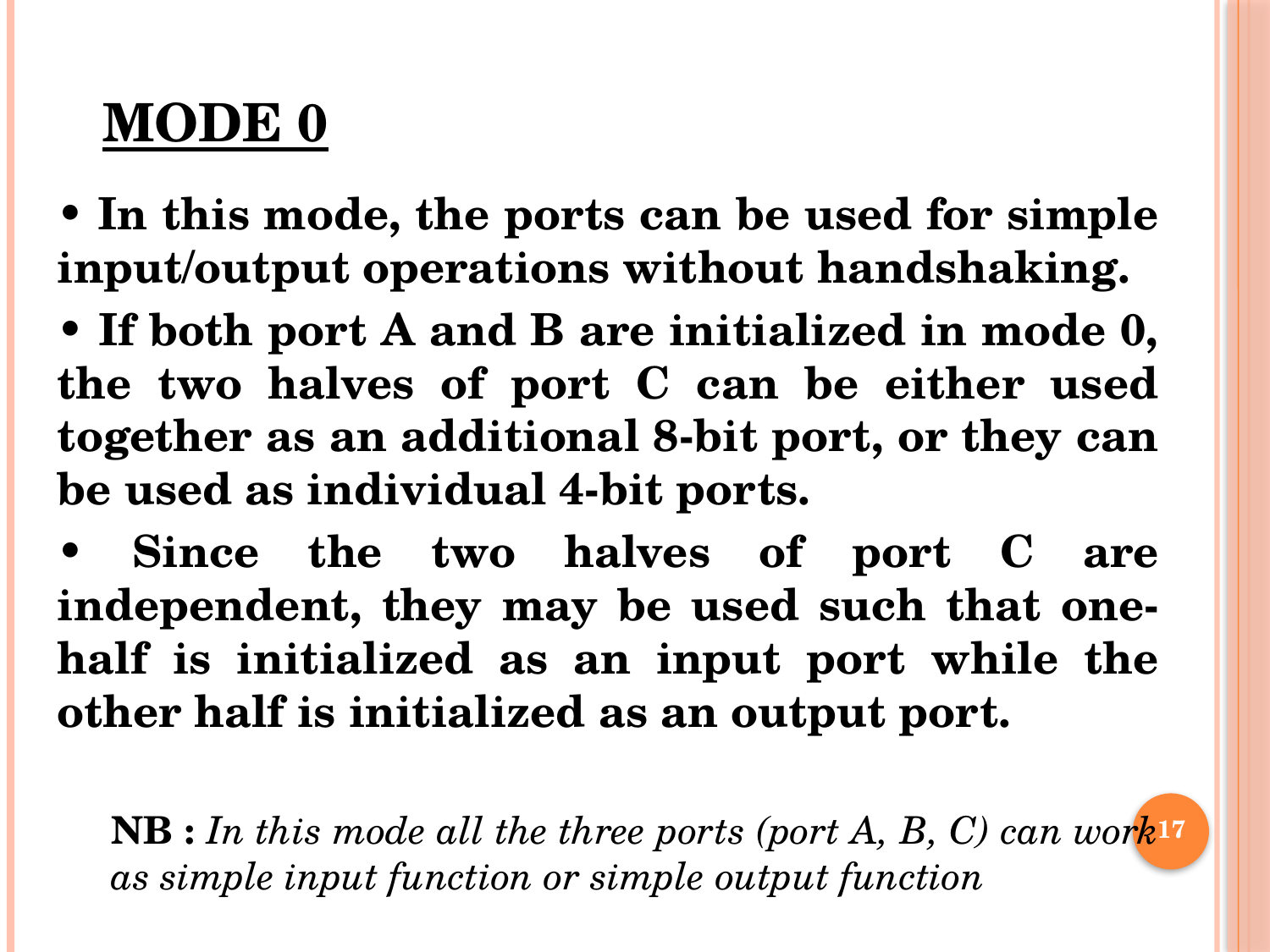

# Mode 0

• In this mode, the ports can be used for simple input/output operations without handshaking.
• If both port A and B are initialized in mode 0, the two halves of port C can be either used together as an additional 8-bit port, or they can be used as individual 4-bit ports.
• Since the two halves of port C are independent, they may be used such that one-half is initialized as an input port while the other half is initialized as an output port.

NB : In this mode all the three ports (port A, B, C) can work as simple input function or simple output function
17